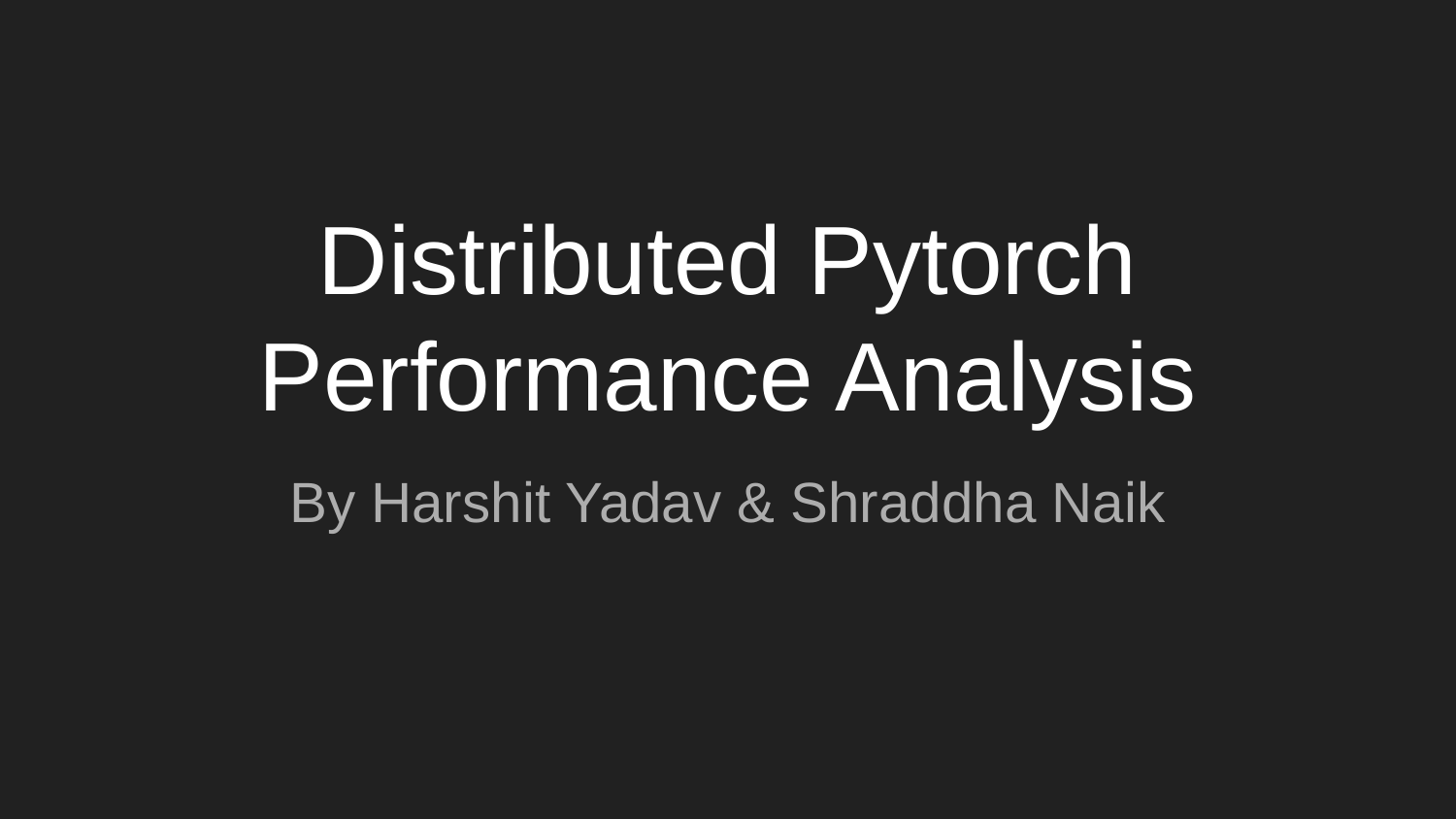

# Distributed Pytorch Performance Analysis
By Harshit Yadav & Shraddha Naik